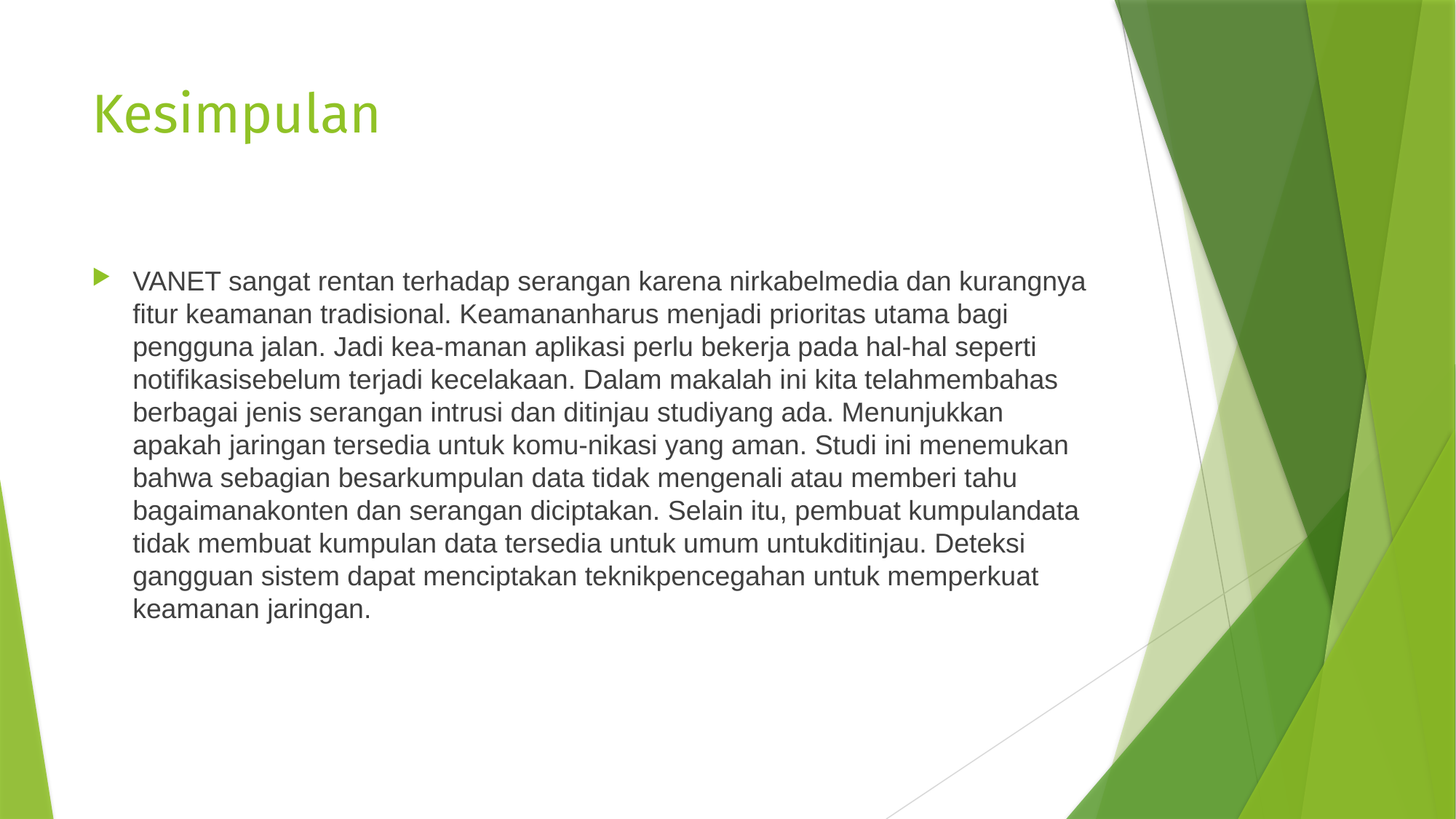

# Kesimpulan
VANET sangat rentan terhadap serangan karena nirkabelmedia dan kurangnya fitur keamanan tradisional. Keamananharus menjadi prioritas utama bagi pengguna jalan. Jadi kea-manan aplikasi perlu bekerja pada hal-hal seperti notifikasisebelum terjadi kecelakaan. Dalam makalah ini kita telahmembahas berbagai jenis serangan intrusi dan ditinjau studiyang ada. Menunjukkan apakah jaringan tersedia untuk komu-nikasi yang aman. Studi ini menemukan bahwa sebagian besarkumpulan data tidak mengenali atau memberi tahu bagaimanakonten dan serangan diciptakan. Selain itu, pembuat kumpulandata tidak membuat kumpulan data tersedia untuk umum untukditinjau. Deteksi gangguan sistem dapat menciptakan teknikpencegahan untuk memperkuat keamanan jaringan.